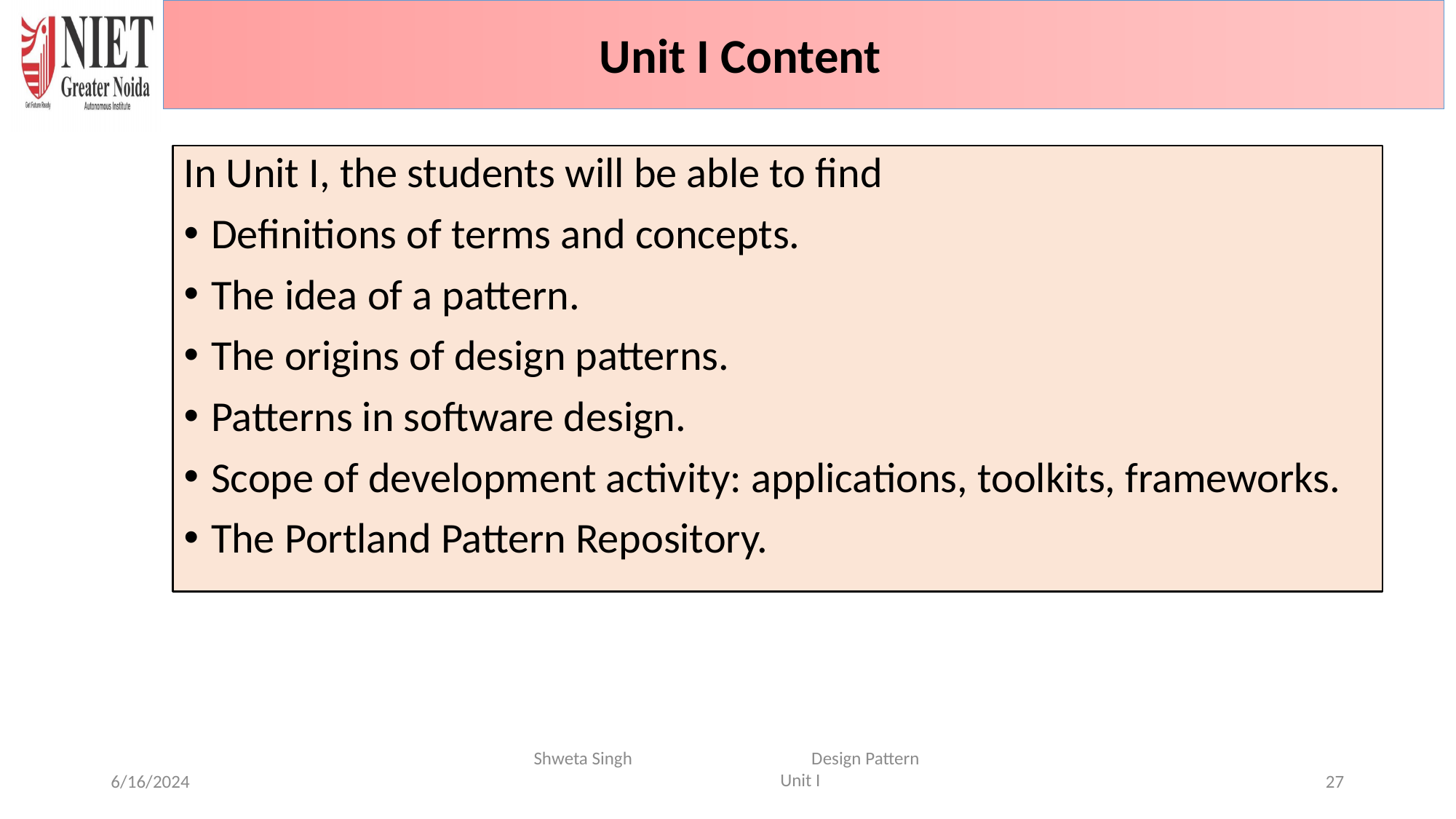

Unit I Content
In Unit I, the students will be able to find
Definitions of terms and concepts.
The idea of a pattern.
The origins of design patterns.
Patterns in software design.
Scope of development activity: applications, toolkits, frameworks.
The Portland Pattern Repository.

Shweta Singh                                           Design Pattern                                    Unit I
6/16/2024
27